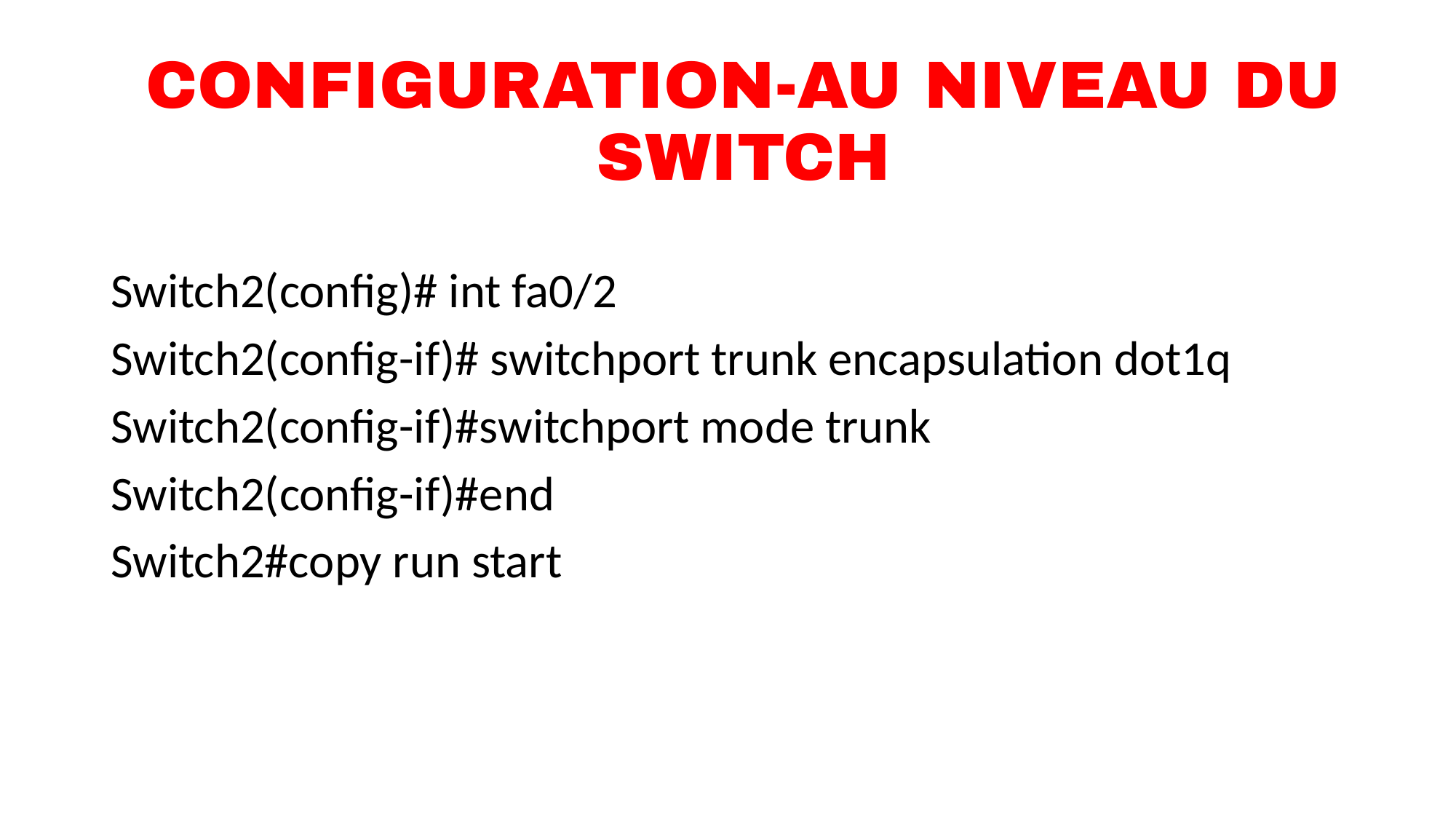

# CONFIGURATION-AU NIVEAU DU SWITCH
Switch2(config)# int fa0/2
Switch2(config-if)# switchport trunk encapsulation dot1q
Switch2(config-if)#switchport mode trunk
Switch2(config-if)#end
Switch2#copy run start